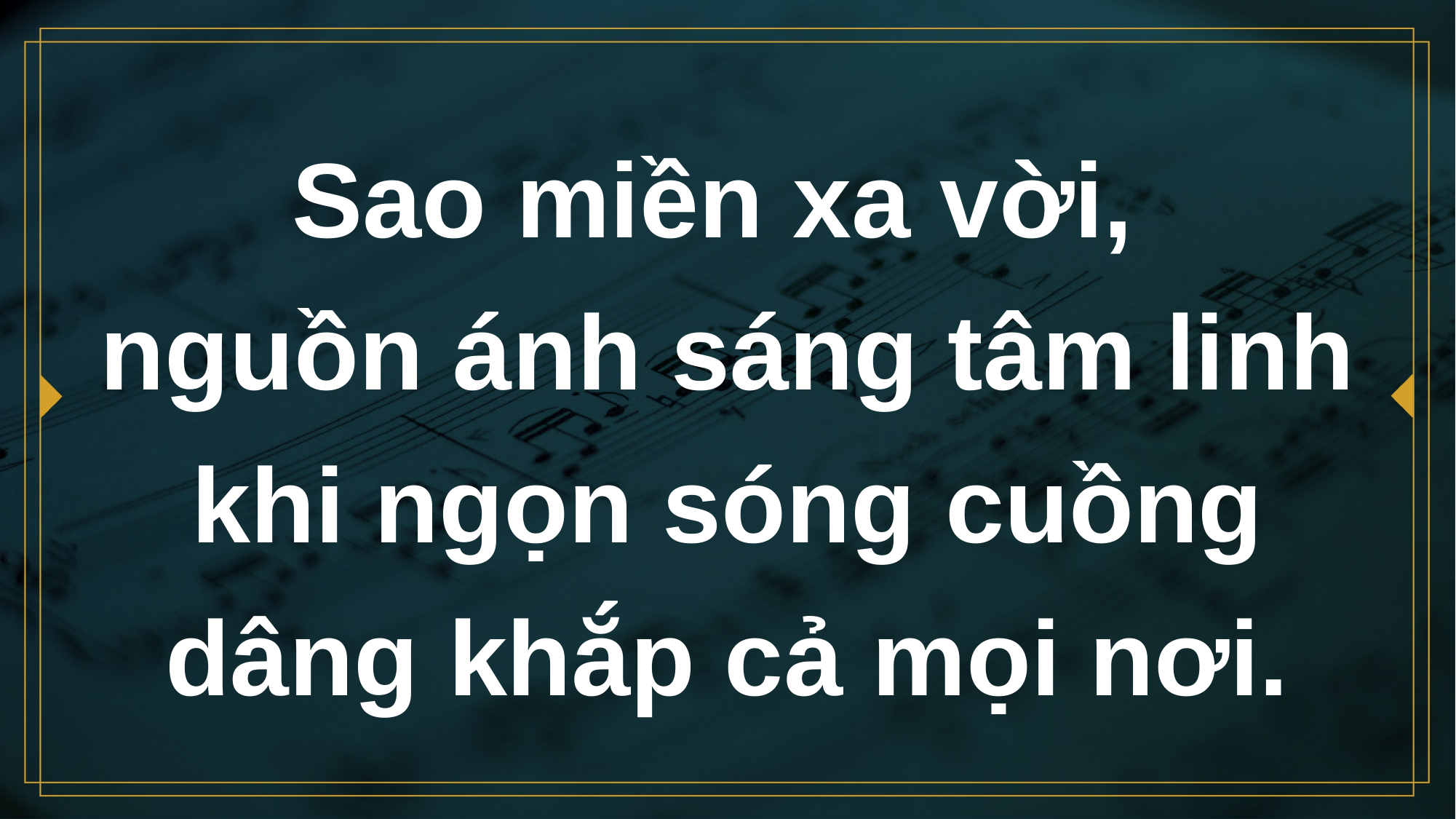

# Sao miền xa vời, nguồn ánh sáng tâm linh khi ngọn sóng cuồng dâng khắp cả mọi nơi.